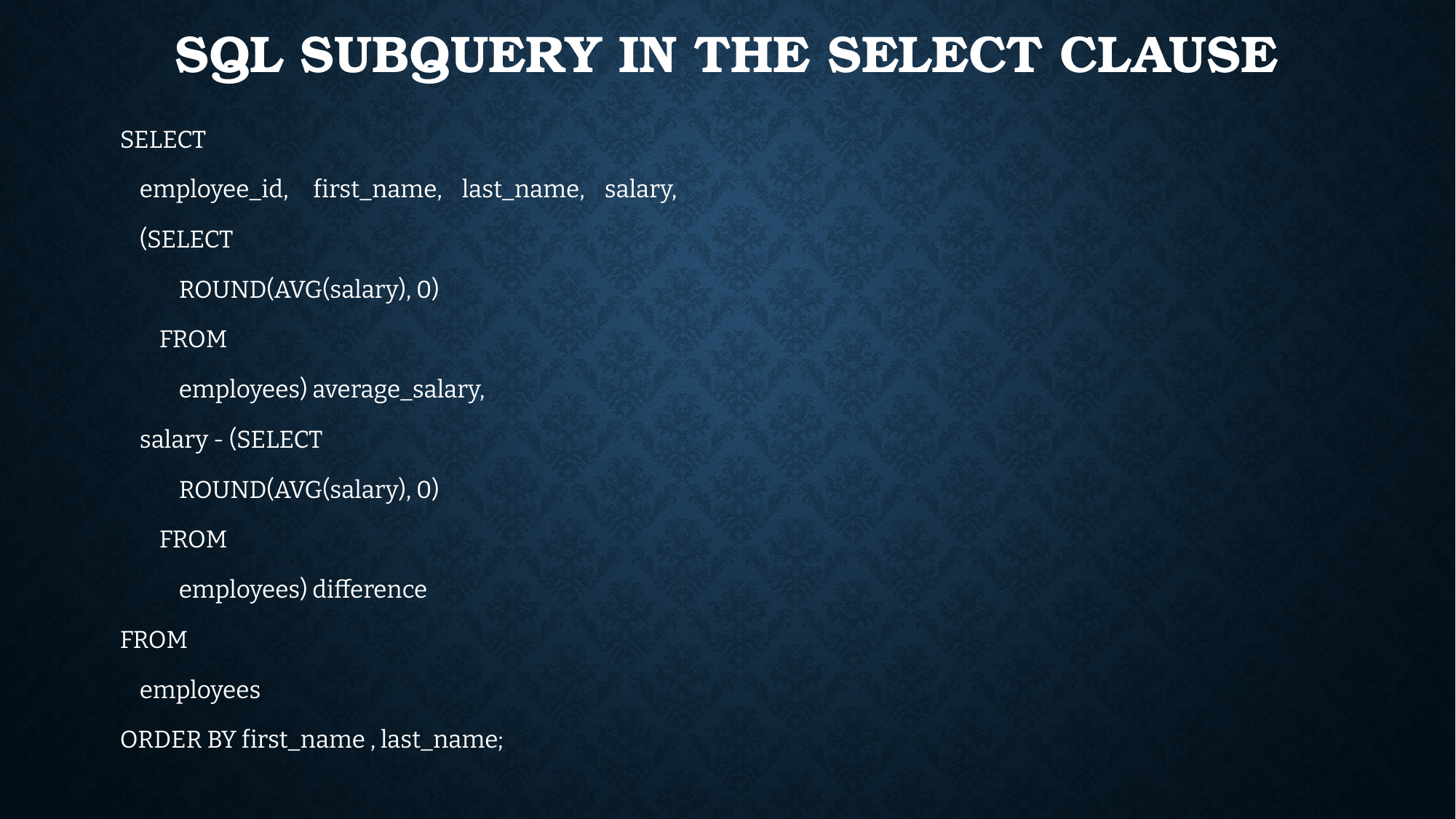

# SQL Subquery in the SELECT clause
SELECT
    employee_id,     first_name,    last_name,    salary,
    (SELECT
            ROUND(AVG(salary), 0)
        FROM
            employees) average_salary,
    salary - (SELECT
            ROUND(AVG(salary), 0)
        FROM
            employees) difference
FROM
    employees
ORDER BY first_name , last_name;